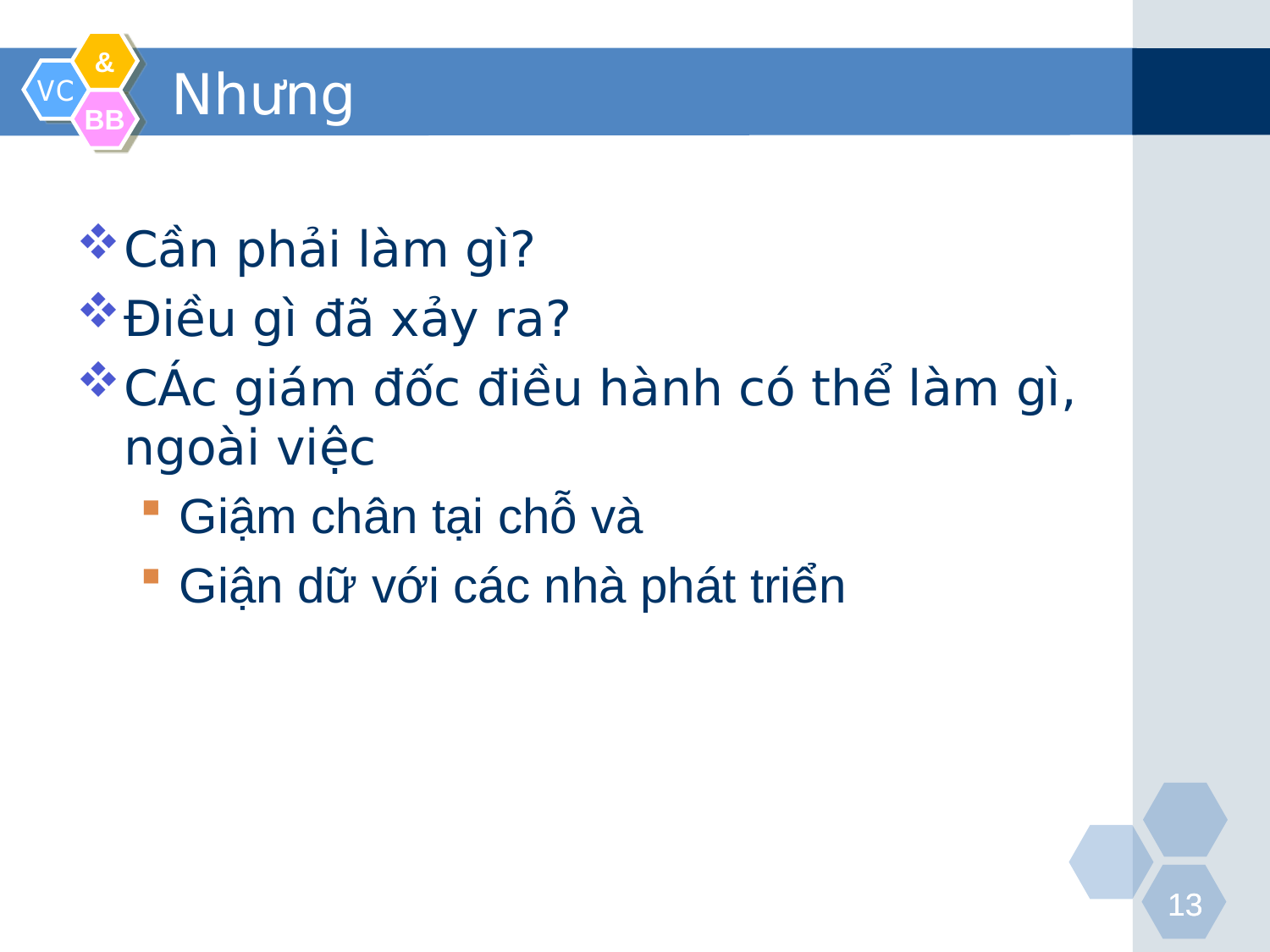

# Nhưng
Cần phải làm gì?
Điều gì đã xảy ra?
CÁc giám đốc điều hành có thể làm gì, ngoài việc
Giậm chân tại chỗ và
Giận dữ với các nhà phát triển